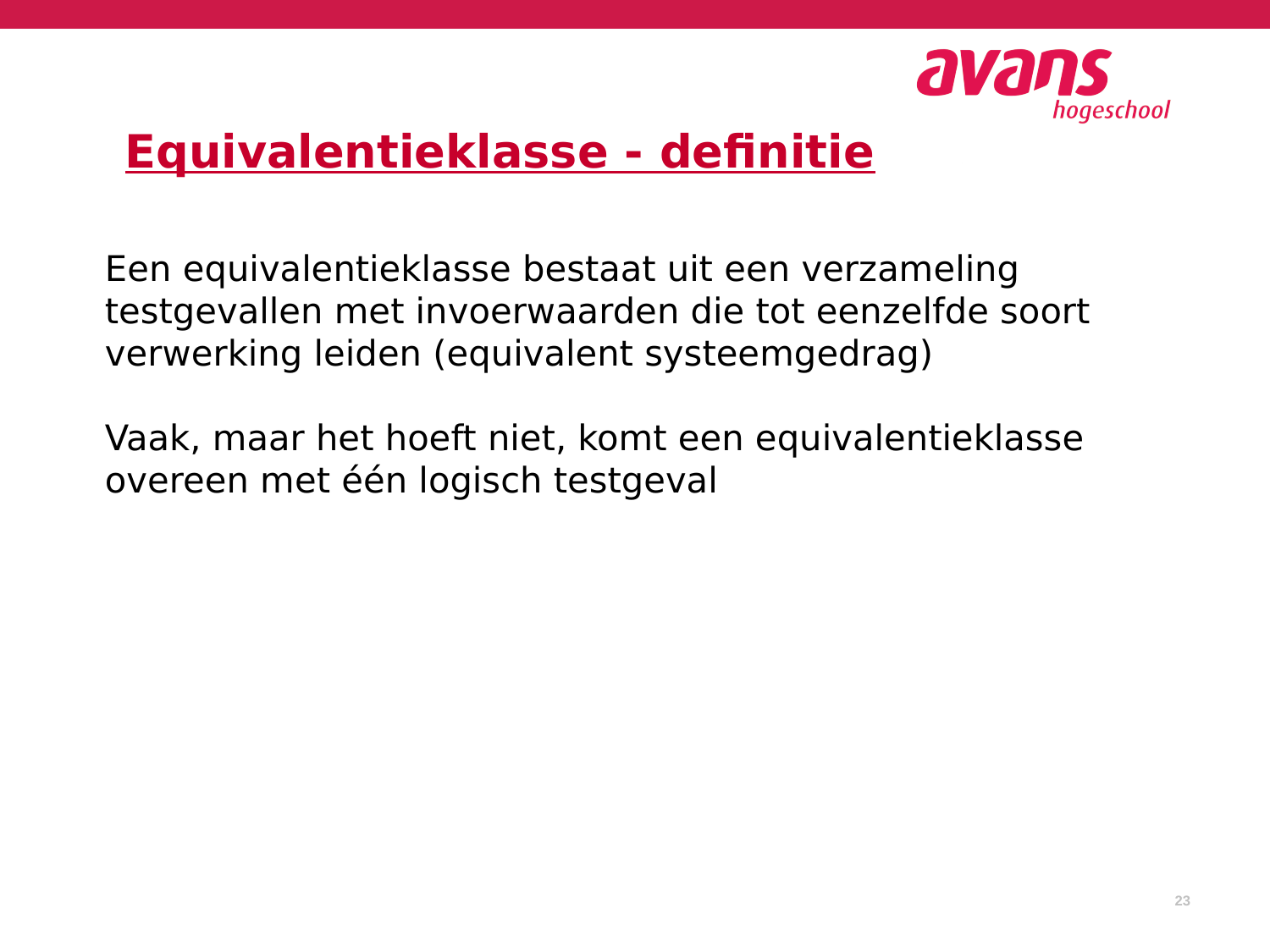

23
# Equivalentieklasse - definitie
Een equivalentieklasse bestaat uit een verzameling testgevallen met invoerwaarden die tot eenzelfde soort verwerking leiden (equivalent systeemgedrag)

Vaak, maar het hoeft niet, komt een equivalentieklasse overeen met één logisch testgeval